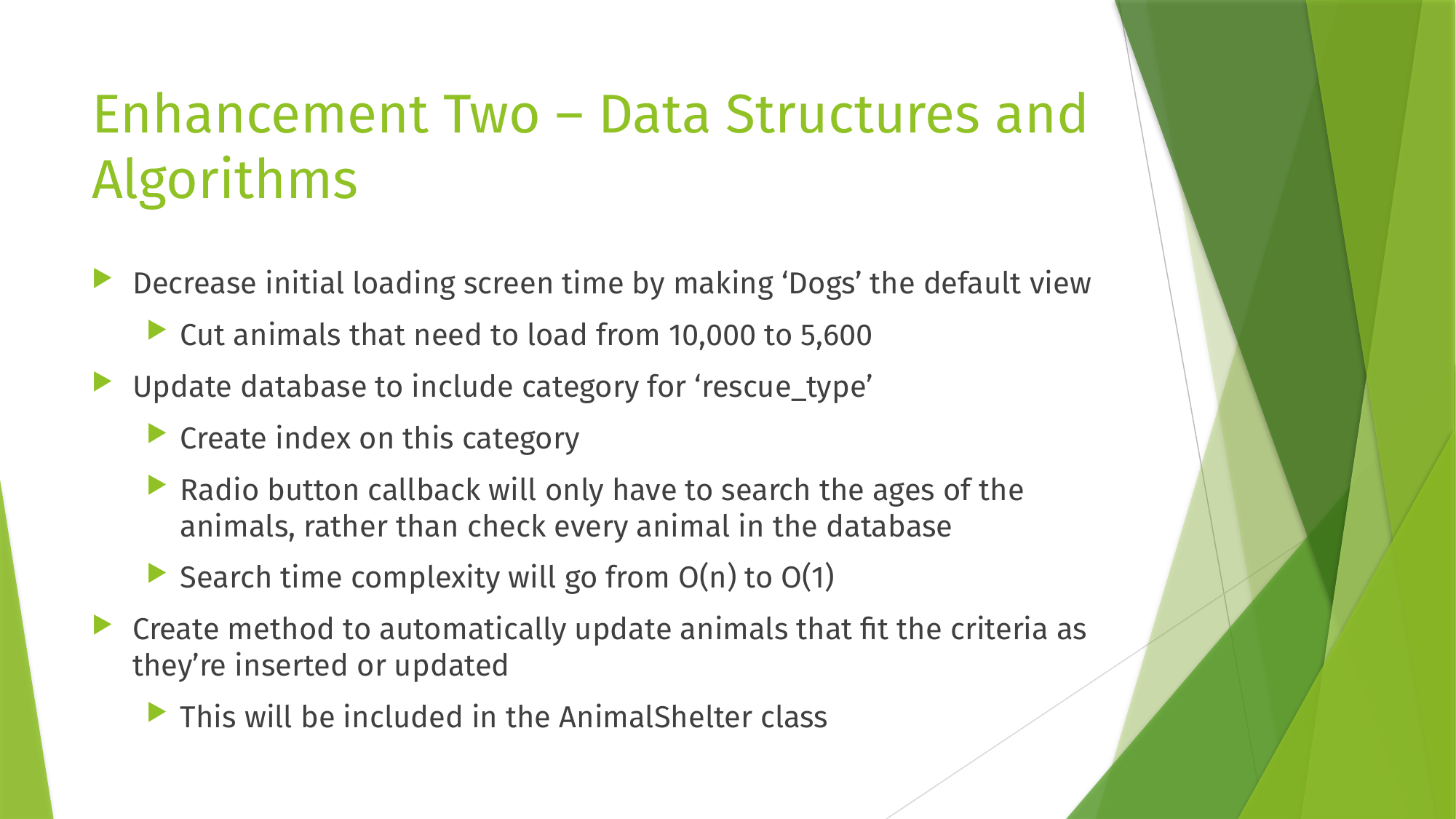

# Enhancement Two – Data Structures and Algorithms
Decrease initial loading screen time by making ‘Dogs’ the default view
Cut animals that need to load from 10,000 to 5,600
Update database to include category for ‘rescue_type’
Create index on this category
Radio button callback will only have to search the ages of the animals, rather than check every animal in the database
Search time complexity will go from O(n) to O(1)
Create method to automatically update animals that fit the criteria as they’re inserted or updated
This will be included in the AnimalShelter class